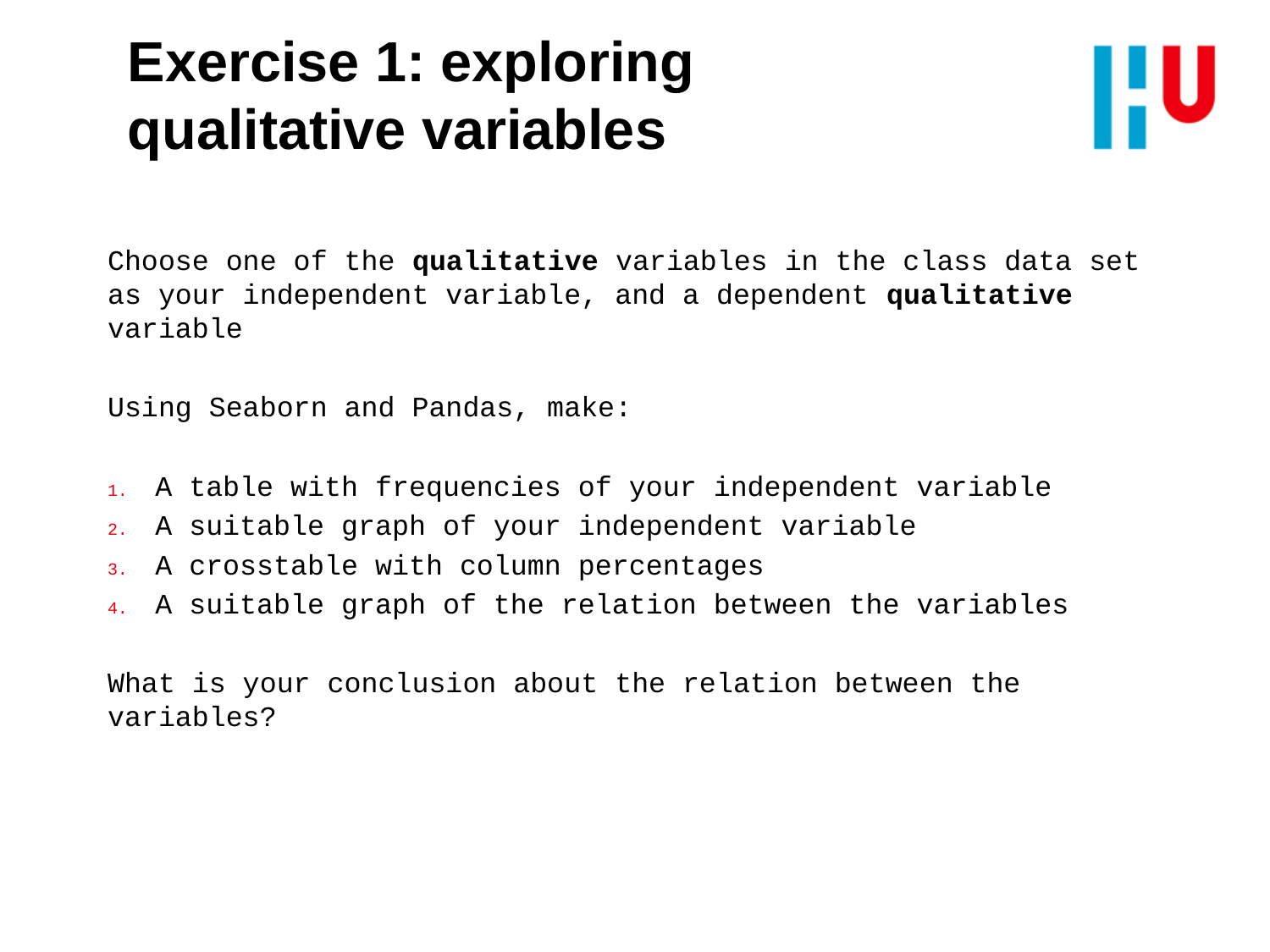

# Exercise 1: exploring qualitative variables
Choose one of the qualitative variables in the class data set as your independent variable, and a dependent qualitative variable

Using Seaborn and Pandas, make:

A table with frequencies of your independent variable
A suitable graph of your independent variable
A crosstable with column percentages
A suitable graph of the relation between the variables

What is your conclusion about the relation between the variables?